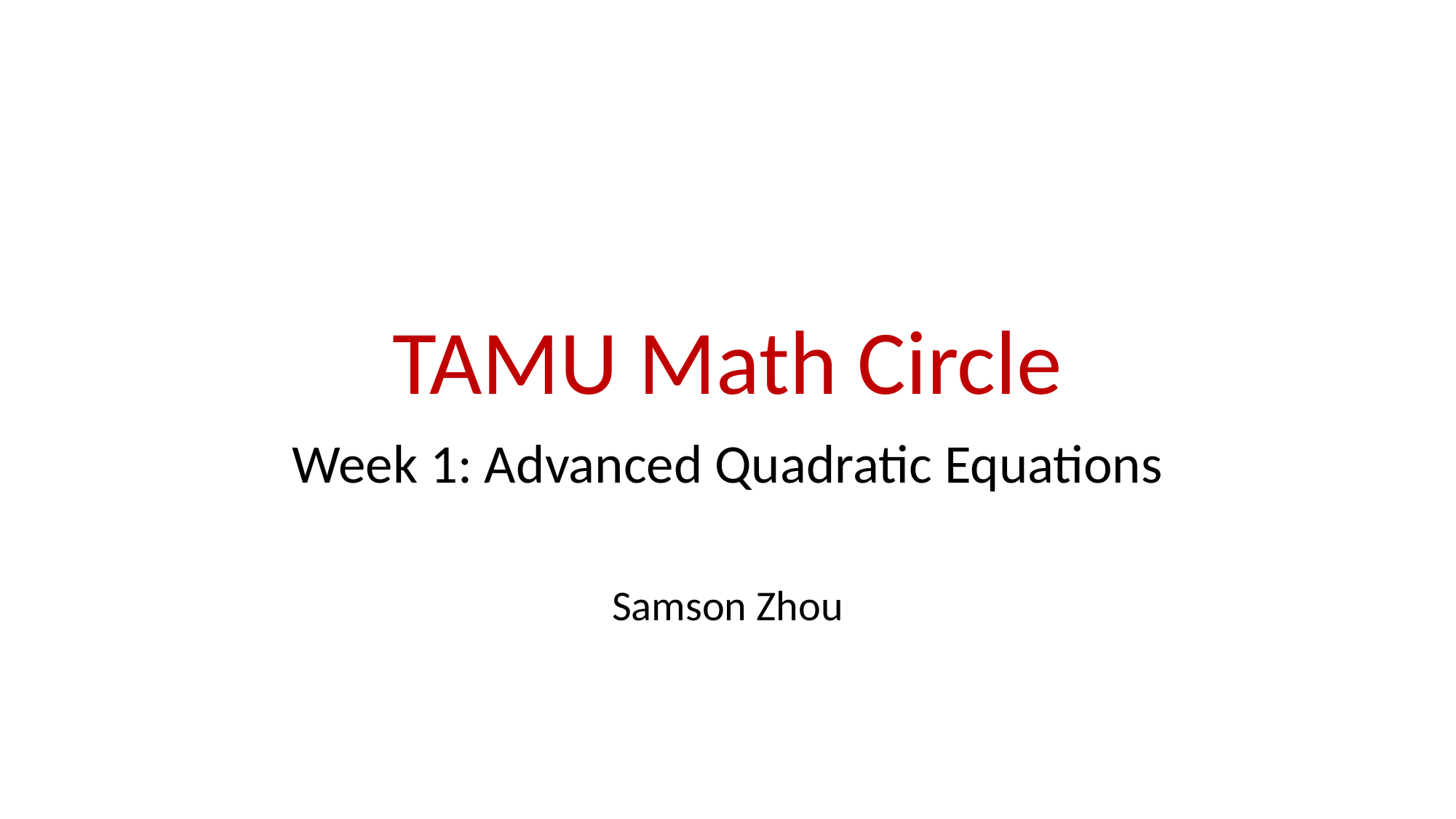

# TAMU Math Circle
Week 1: Advanced Quadratic Equations

Samson Zhou